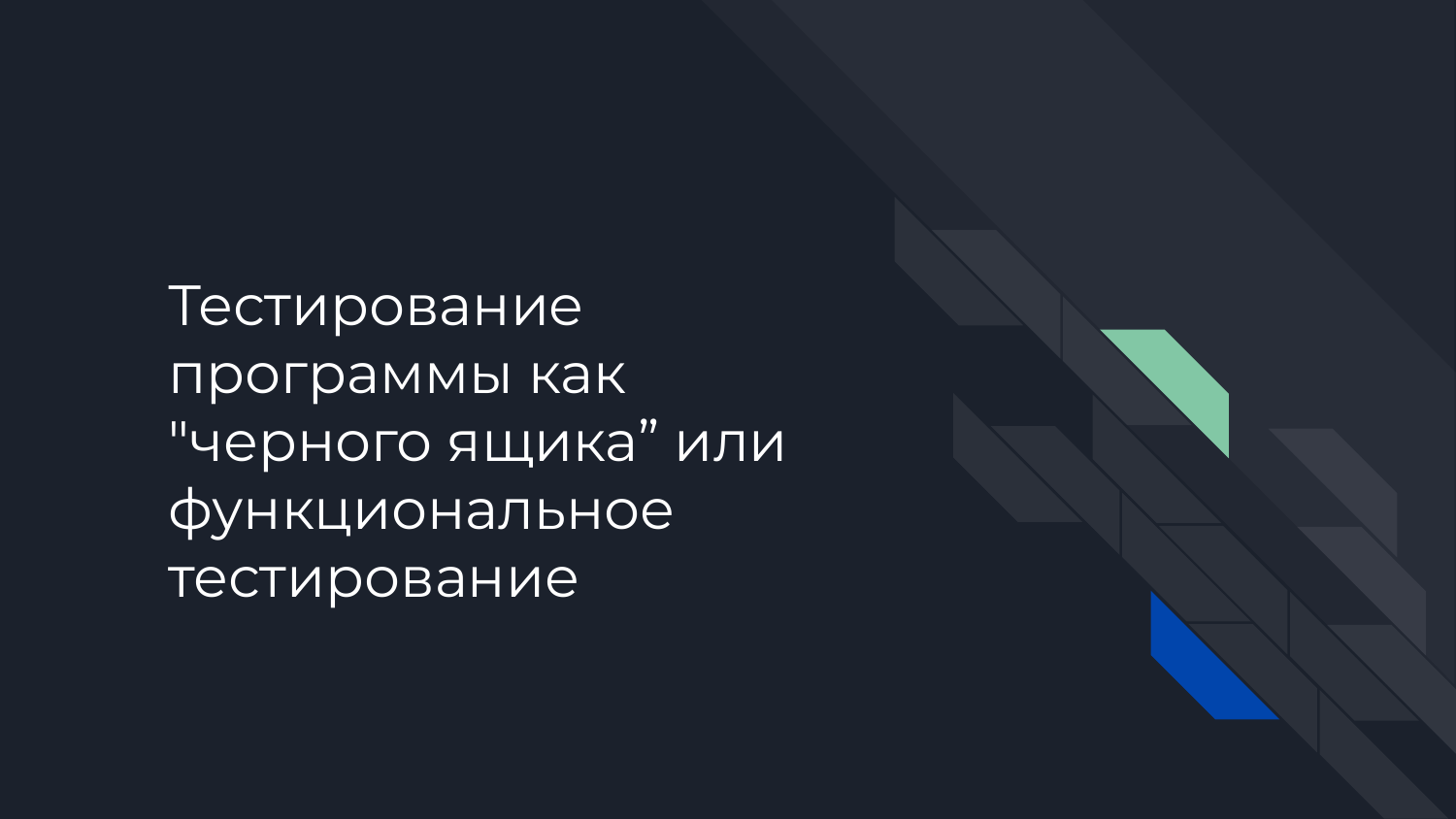

# Тестирование программы как "черного ящика” или функциональное тестирование